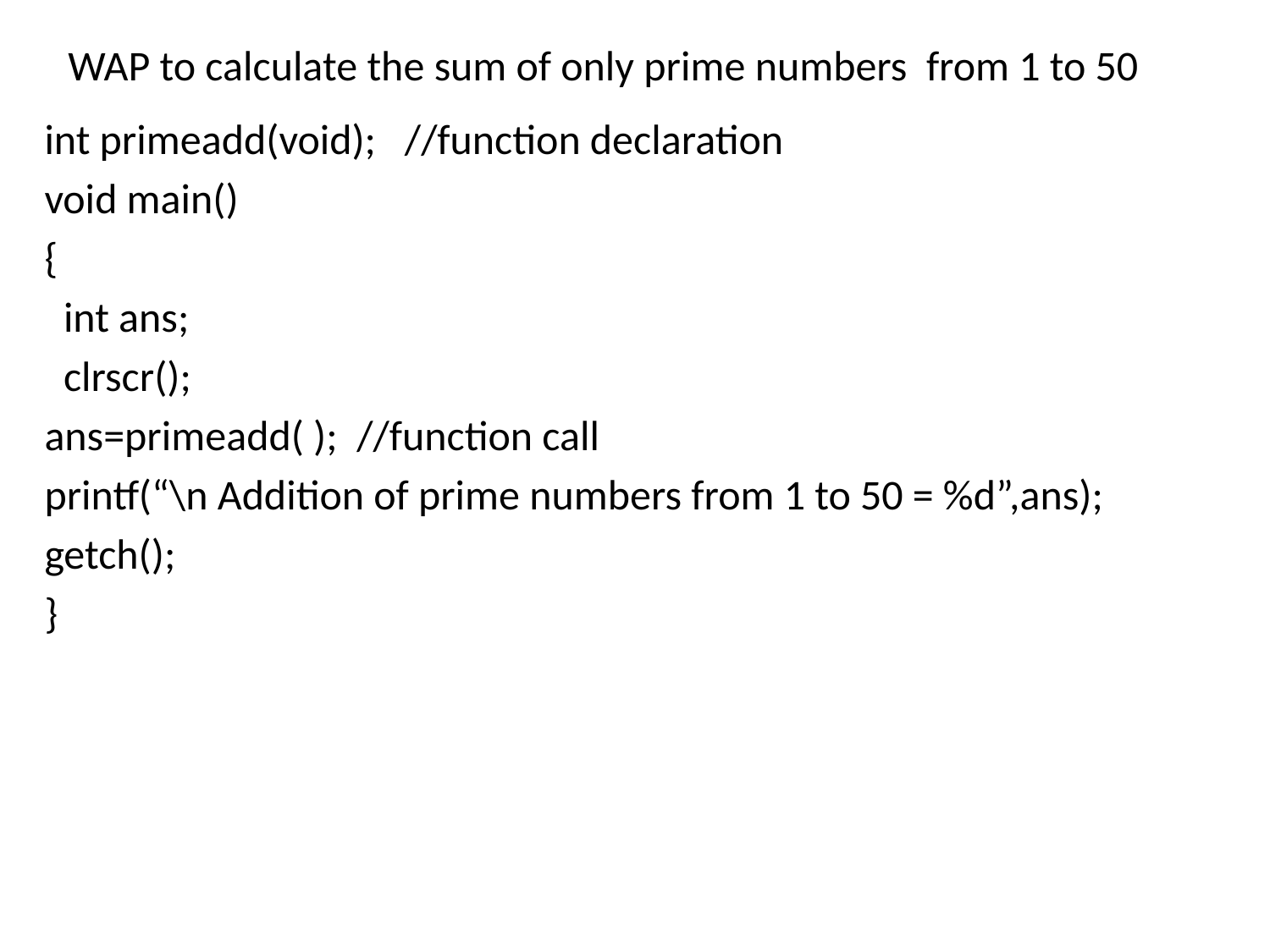

# WAP to calculate the sum of only prime numbers  from 1 to 50
int primeadd(void);   //function declaration
void main()
{
  int ans;
  clrscr();
ans=primeadd( );  //function call
printf(“\n Addition of prime numbers from 1 to 50 = %d”,ans);
getch();
}